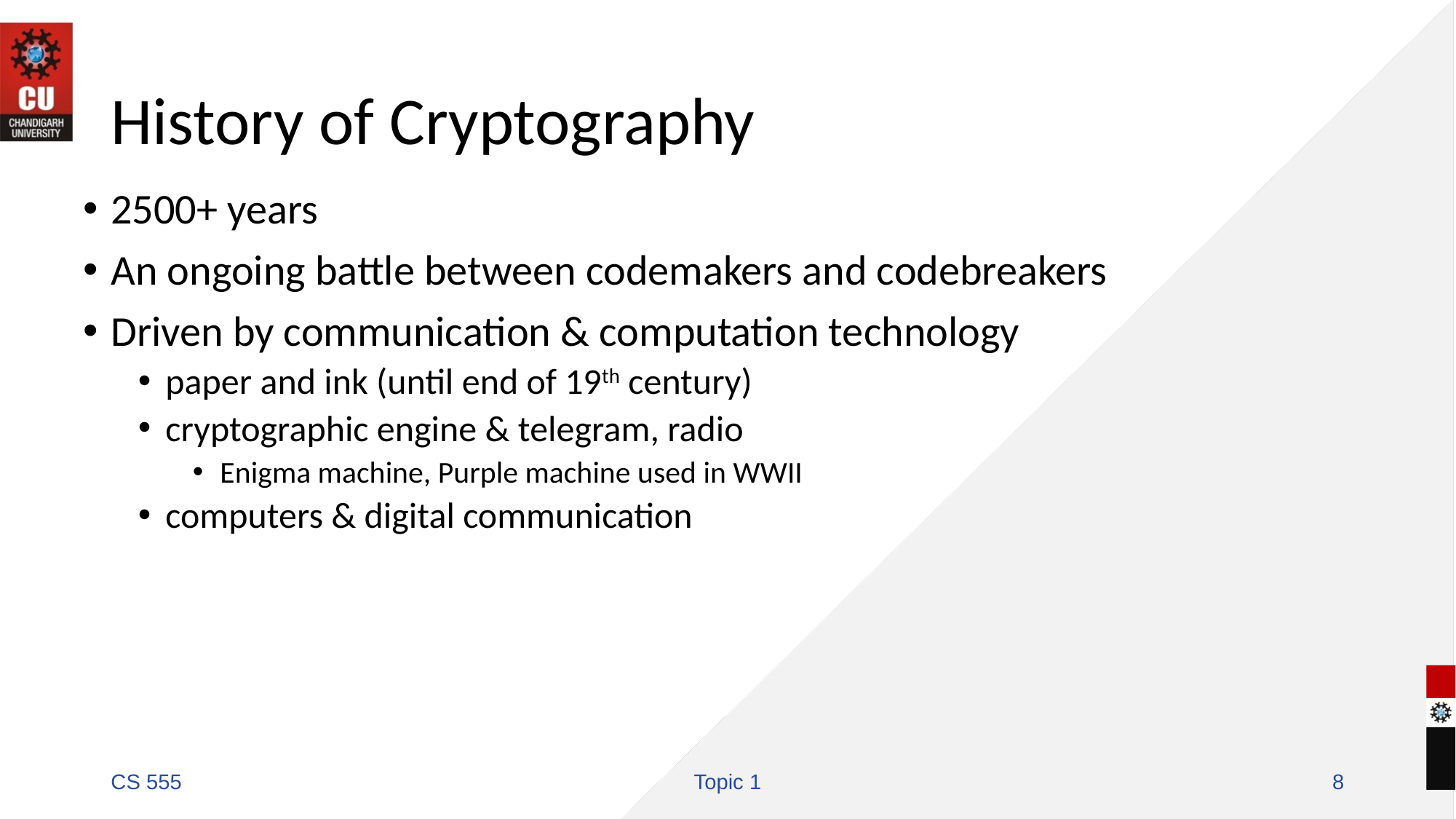

# History of Cryptography
2500+ years
An ongoing battle between codemakers and codebreakers
Driven by communication & computation technology
paper and ink (until end of 19th century)
cryptographic engine & telegram, radio
Enigma machine, Purple machine used in WWII
computers & digital communication
CS 555
Topic 1
8